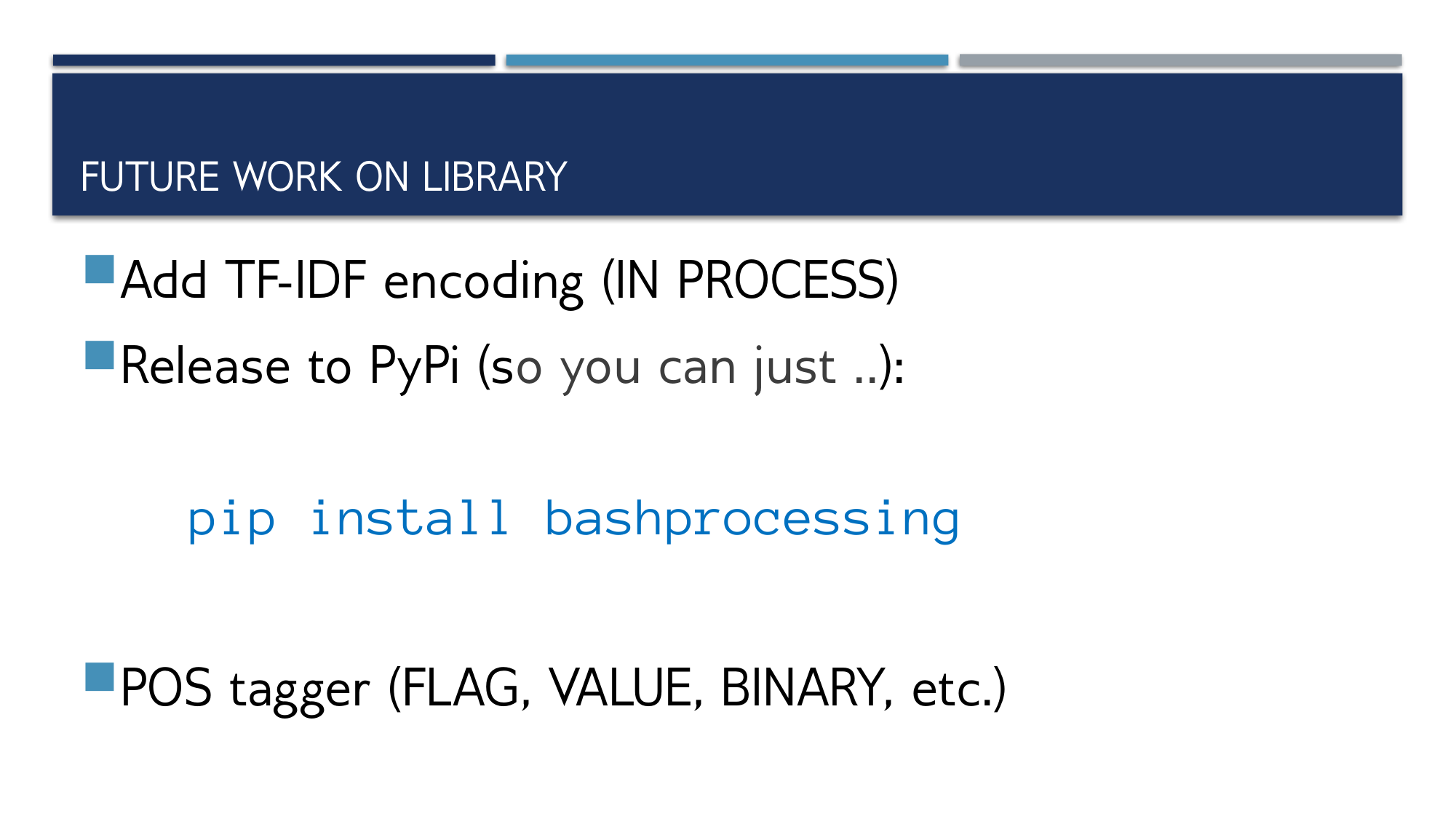

# FUTURE WORK ON LIBRARY
Add TF-IDF encoding (IN PROCESS)
Release to PyPi (so you can just ..):
	pip install bashprocessing

POS tagger (FLAG, VALUE, BINARY, etc.)